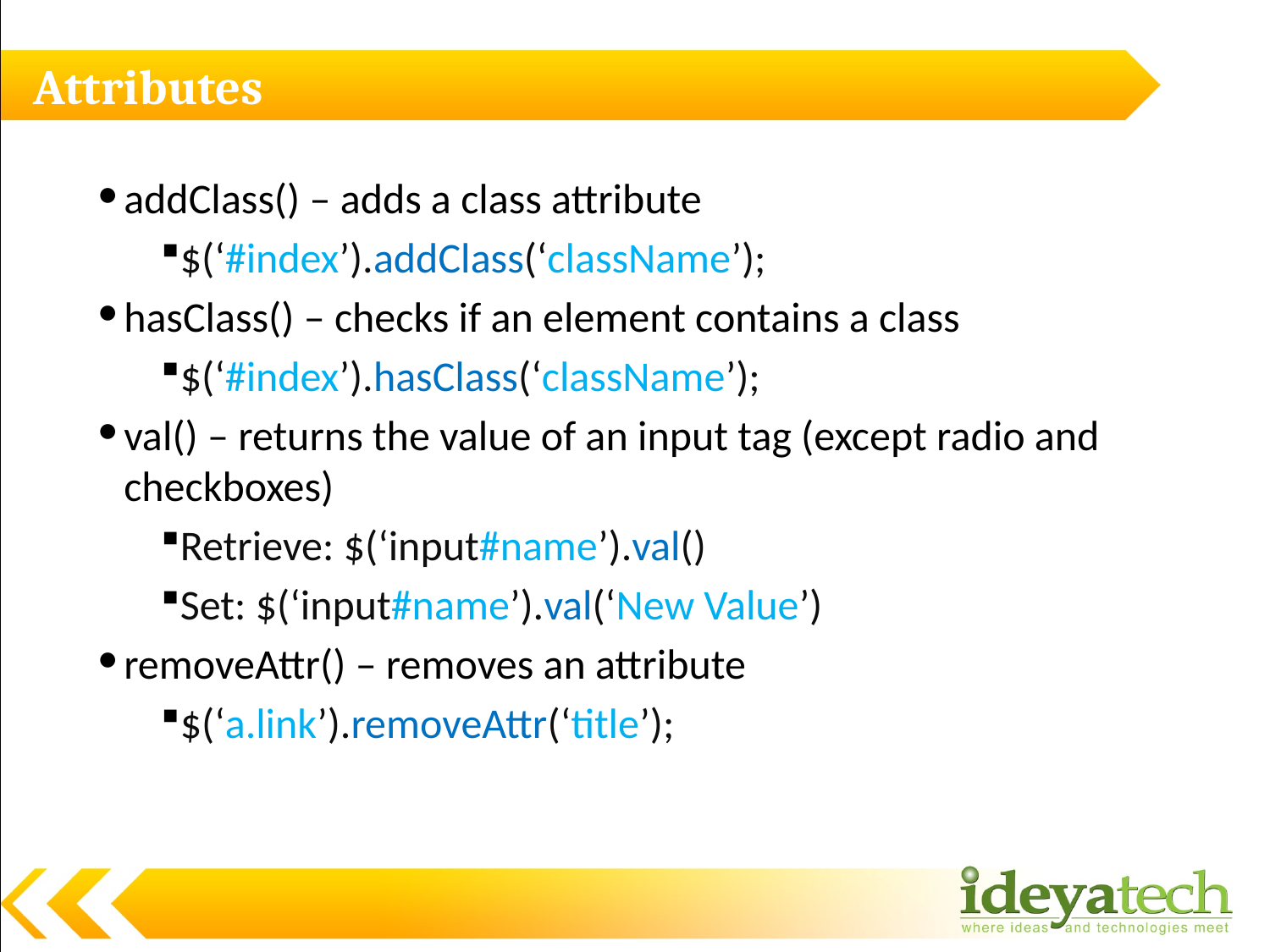

# Attributes
addClass() – adds a class attribute
$(‘#index’).addClass(‘className’);
hasClass() – checks if an element contains a class
$(‘#index’).hasClass(‘className’);
val() – returns the value of an input tag (except radio and checkboxes)
Retrieve: $(‘input#name’).val()
Set: $(‘input#name’).val(‘New Value’)
removeAttr() – removes an attribute
$(‘a.link’).removeAttr(‘title’);